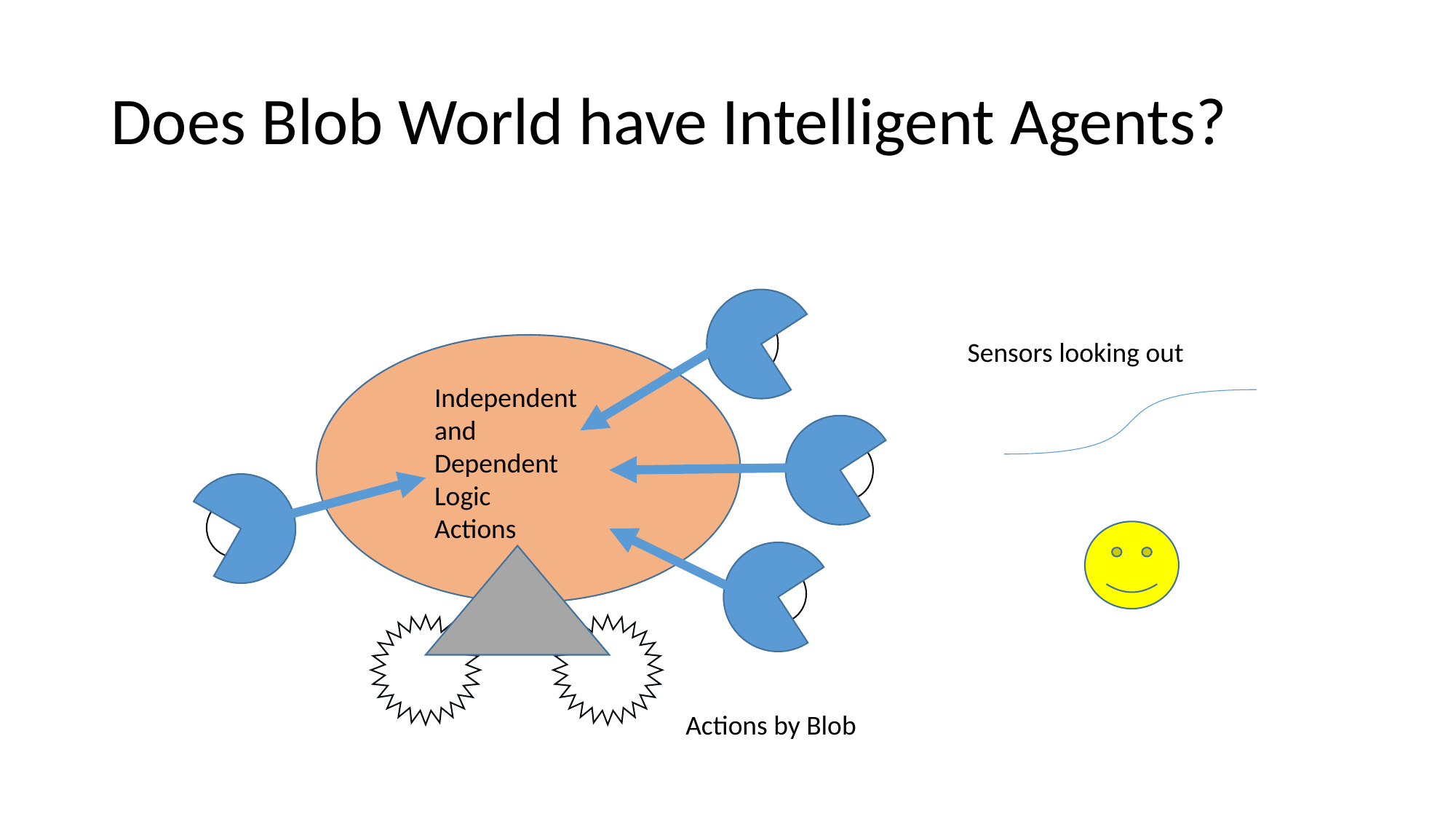

# Does Blob World have Intelligent Agents?

Sensors looking out

Independent and Dependent
Logic
Actions

Actions by Blob